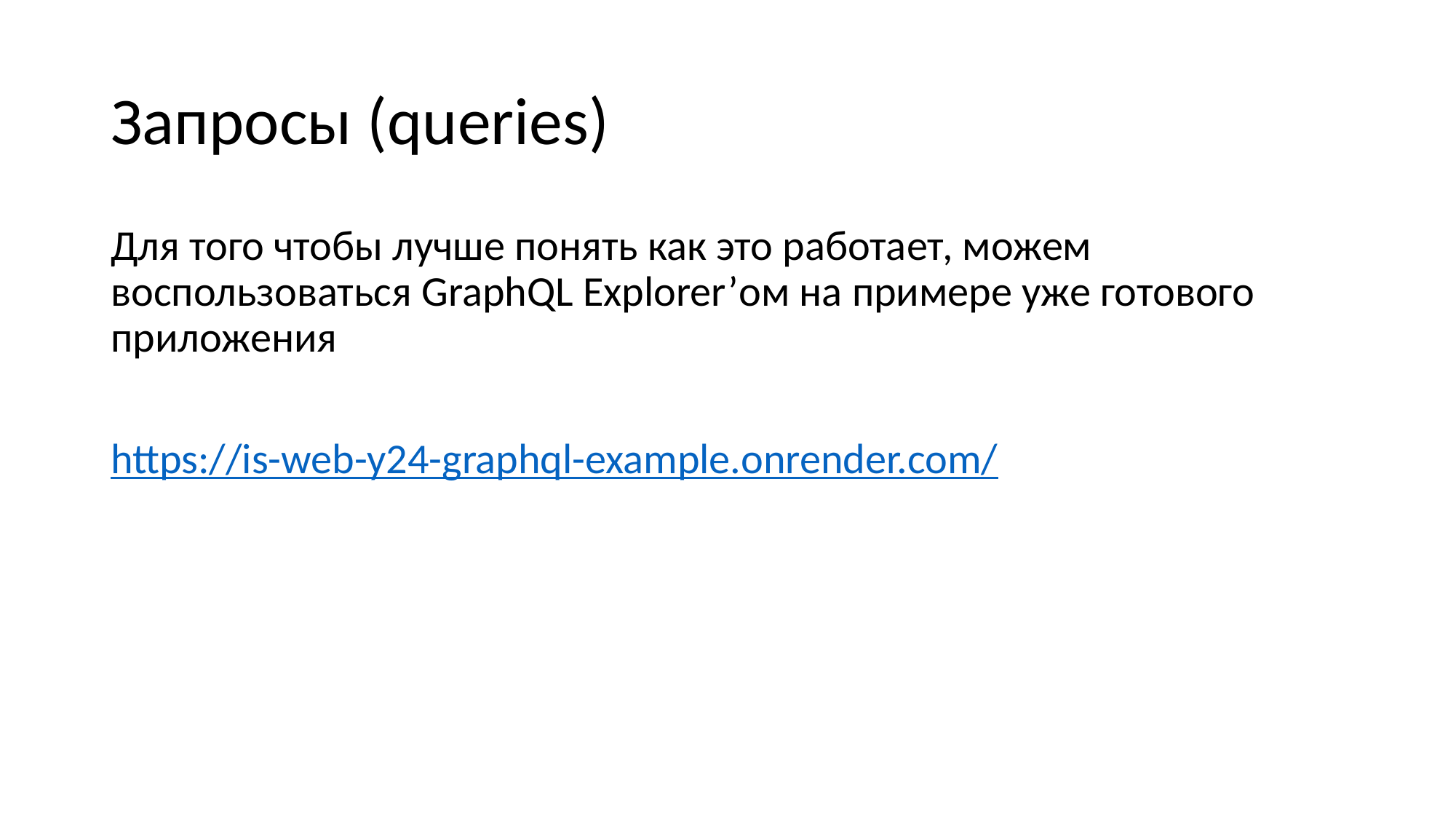

# Запросы (queries)
Для того чтобы лучше понять как это работает, можем воспользоваться GraphQL Explorer’ом на примере уже готового приложения

https://is-web-y24-graphql-example.onrender.com/